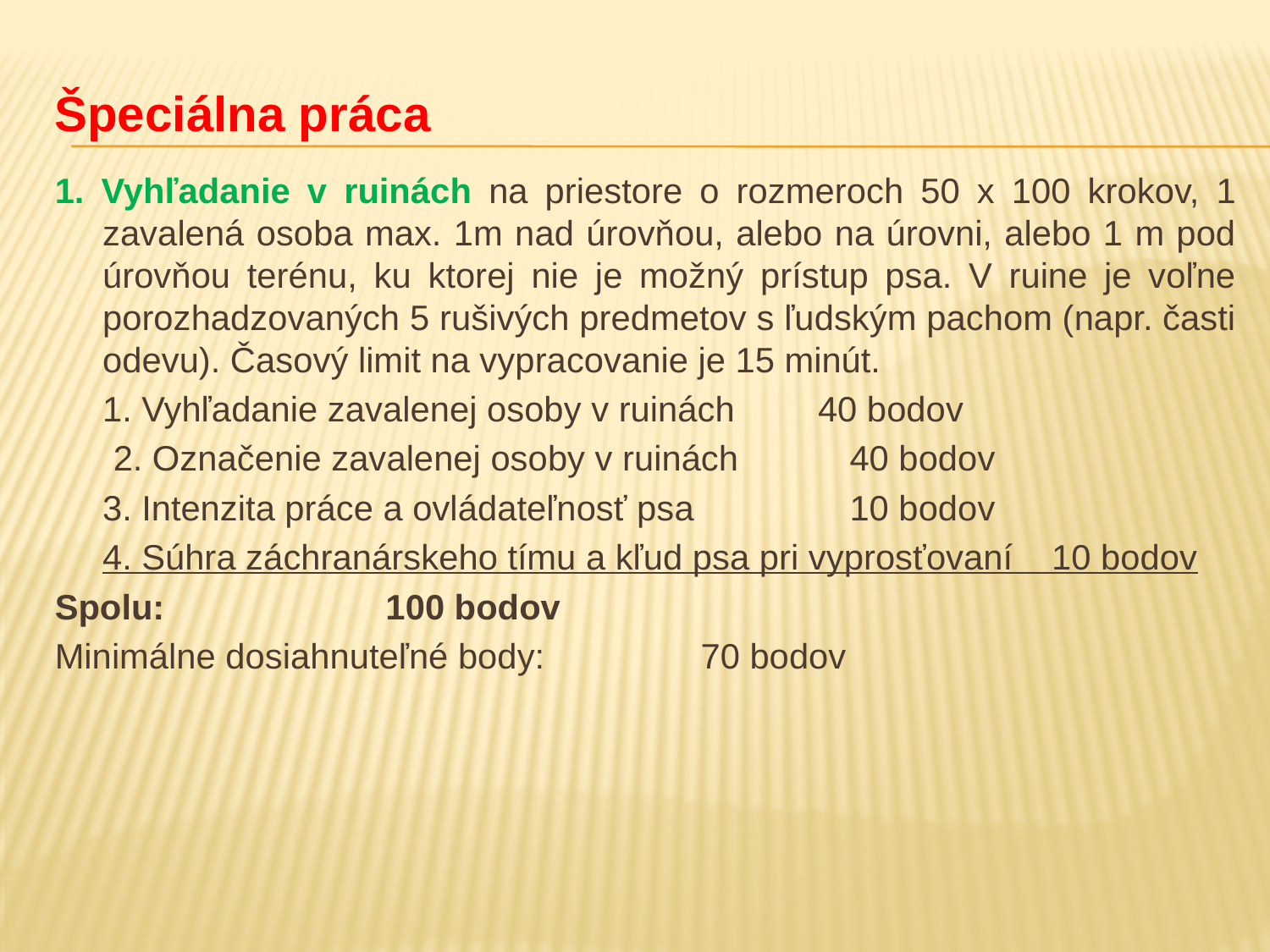

Špeciálna práca

1. Vyhľadanie v ruinách na priestore o rozmeroch 50 x 100 krokov, 1 zavalená osoba max. 1m nad úrovňou, alebo na úrovni, alebo 1 m pod úrovňou terénu, ku ktorej nie je možný prístup psa. V ruine je voľne porozhadzovaných 5 rušivých predmetov s ľudským pachom (napr. časti odevu). Časový limit na vypracovanie je 15 minút.
	1. Vyhľadanie zavalenej osoby v ruinách		     40 bodov
      2. Označenie zavalenej osoby v ruinách		     40 bodov
	3. Intenzita práce a ovládateľnosť psa 		    	     10 bodov
	4. Súhra záchranárskeho tímu a kľud psa pri vyprosťovaní    10 bodov
Spolu:							   100 bodov
Minimálne dosiahnuteľné body:				      70 bodov